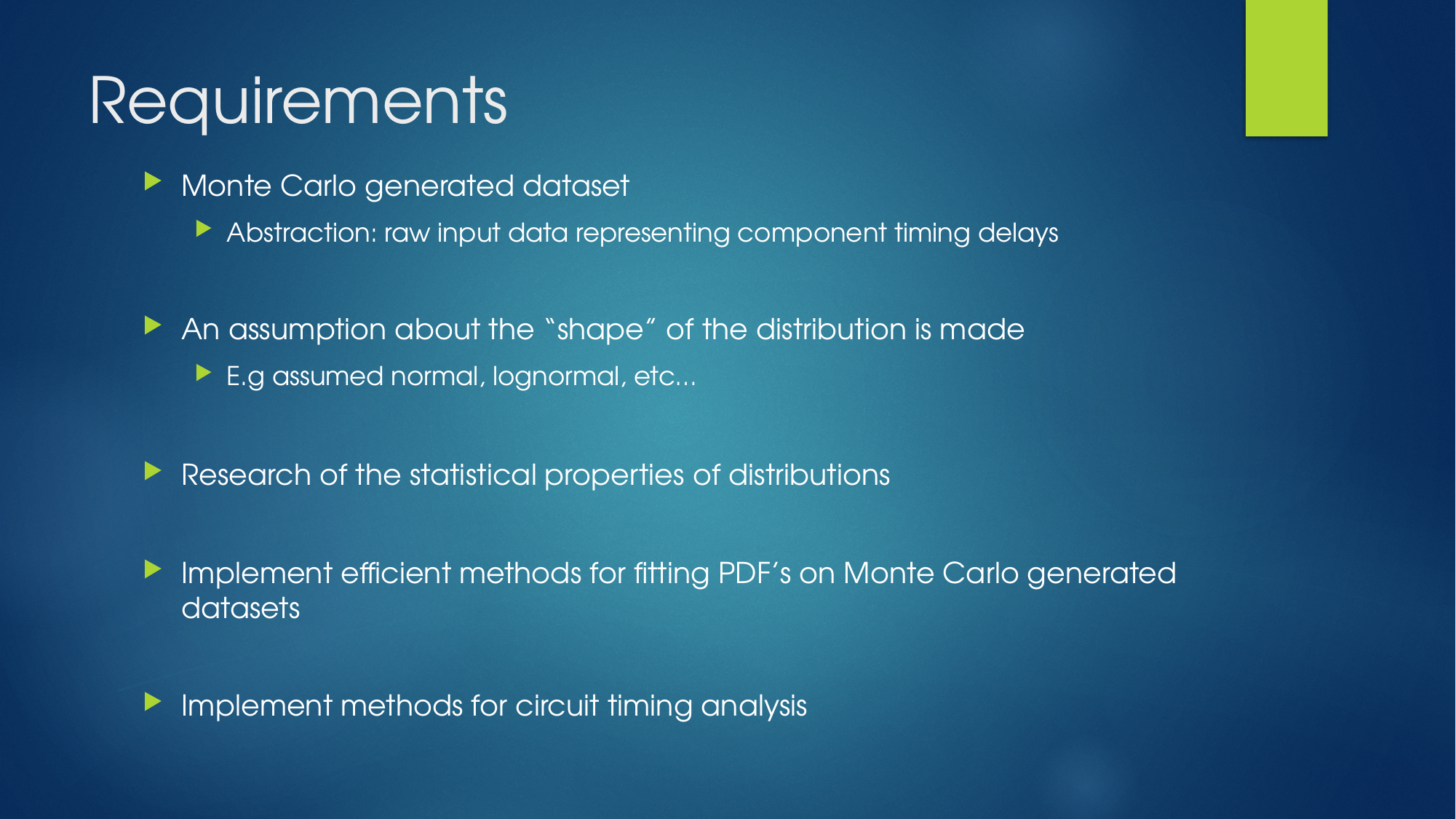

# Requirements
Monte Carlo generated dataset
Abstraction: raw input data representing component timing delays

An assumption about the “shape” of the distribution is made
E.g assumed normal, lognormal, etc…

Research of the statistical properties of distributions

Implement efficient methods for fitting PDF’s on Monte Carlo generated datasets

Implement methods for circuit timing analysis